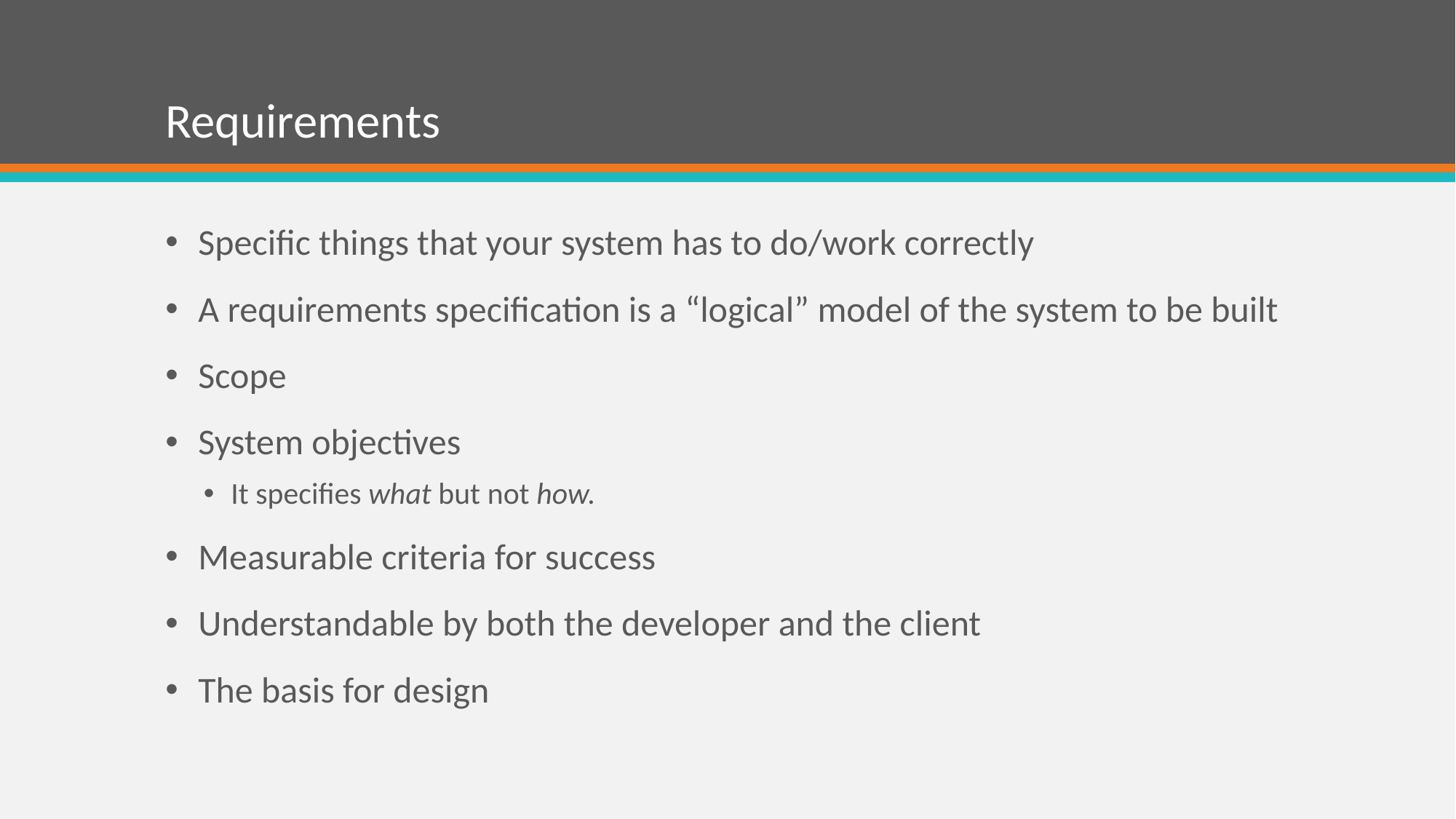

# Requirements
Specific things that your system has to do/work correctly
A requirements specification is a “logical” model of the system to be built
Scope
System objectives
It specifies what but not how.
Measurable criteria for success
Understandable by both the developer and the client
The basis for design